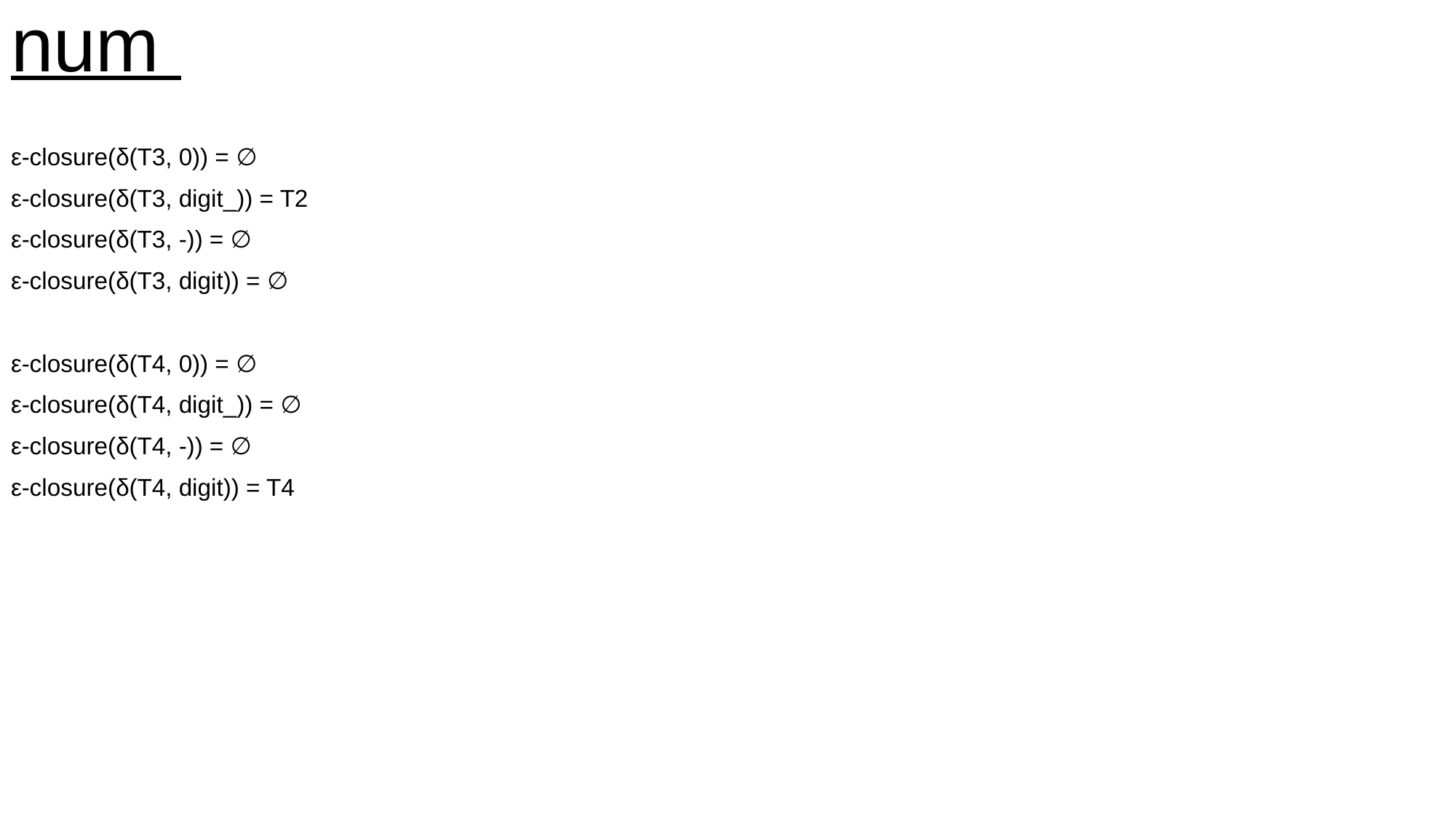

# num
ε-closure(δ(T3, 0)) = ∅
ε-closure(δ(T3, digit_)) = T2
ε-closure(δ(T3, -)) = ∅
ε-closure(δ(T3, digit)) = ∅

ε-closure(δ(T4, 0)) = ∅
ε-closure(δ(T4, digit_)) = ∅
ε-closure(δ(T4, -)) = ∅
ε-closure(δ(T4, digit)) = T4